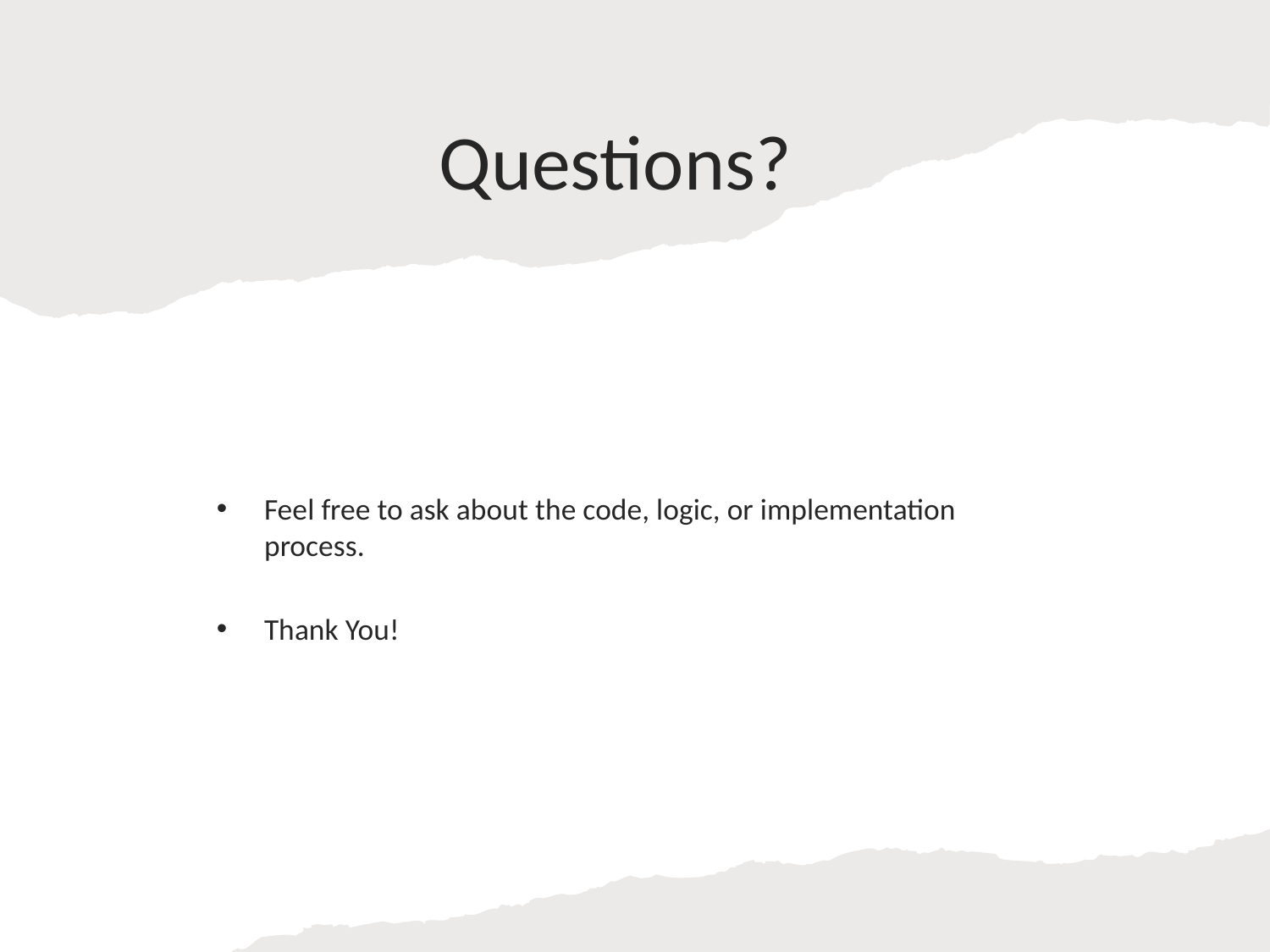

# Questions?
Feel free to ask about the code, logic, or implementation process.

Thank You!